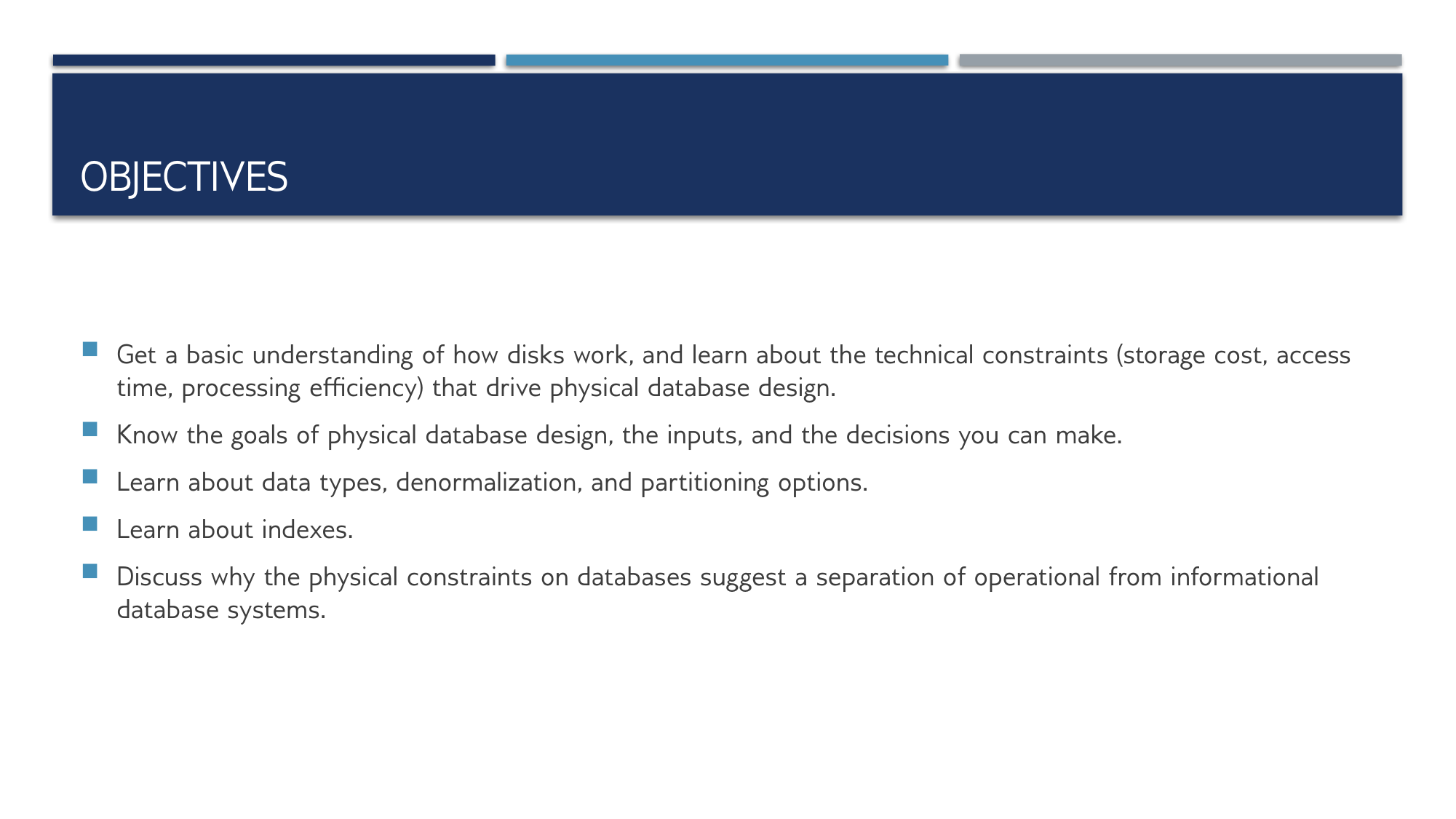

# Objectives
Get a basic understanding of how disks work, and learn about the technical constraints (storage cost, access time, processing efficiency) that drive physical database design.
Know the goals of physical database design, the inputs, and the decisions you can make.
Learn about data types, denormalization, and partitioning options.
Learn about indexes.
Discuss why the physical constraints on databases suggest a separation of operational from informational database systems.